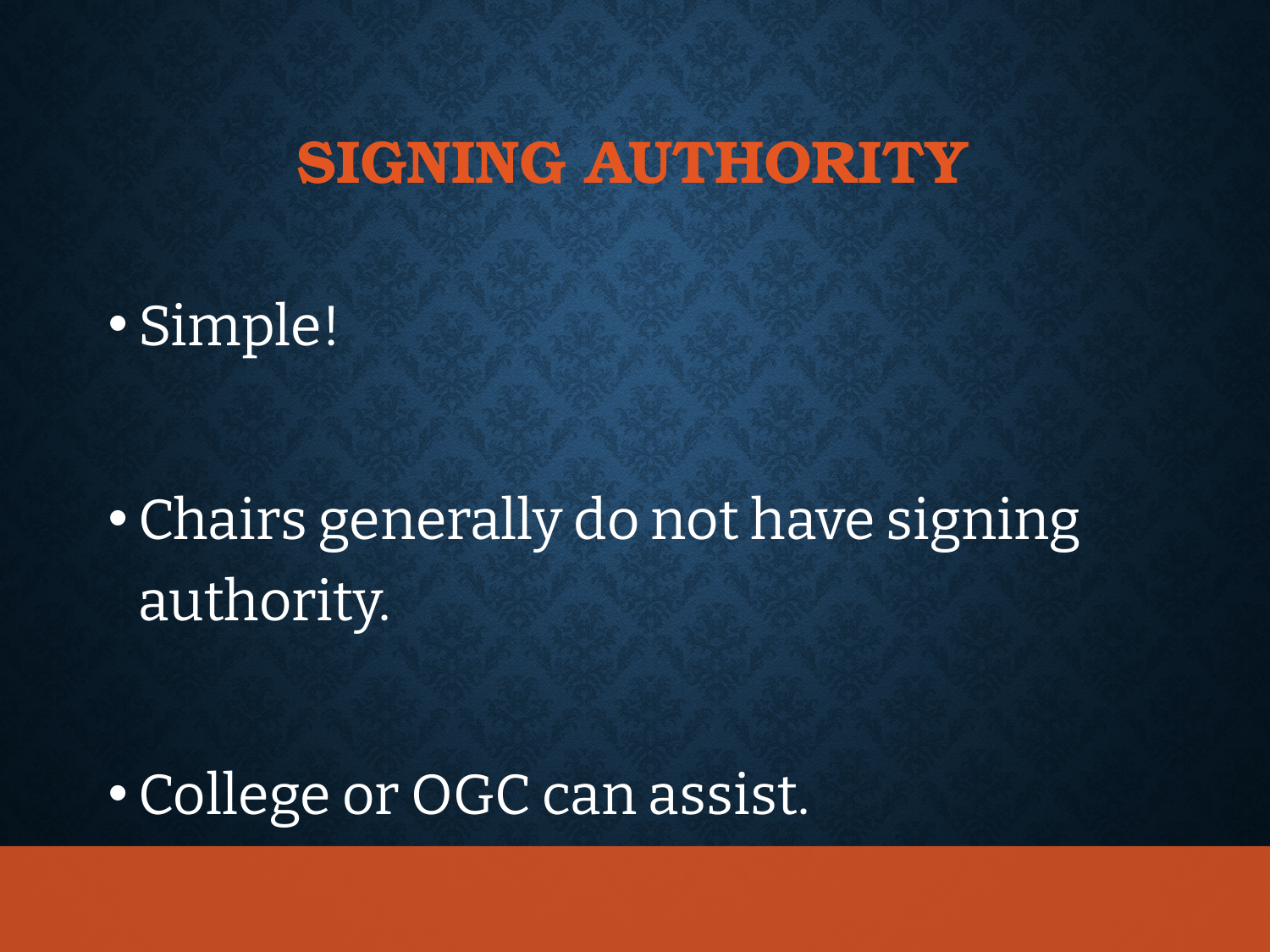

# Signing Authority

Simple!

Chairs generally do not have signing authority.

College or OGC can assist.